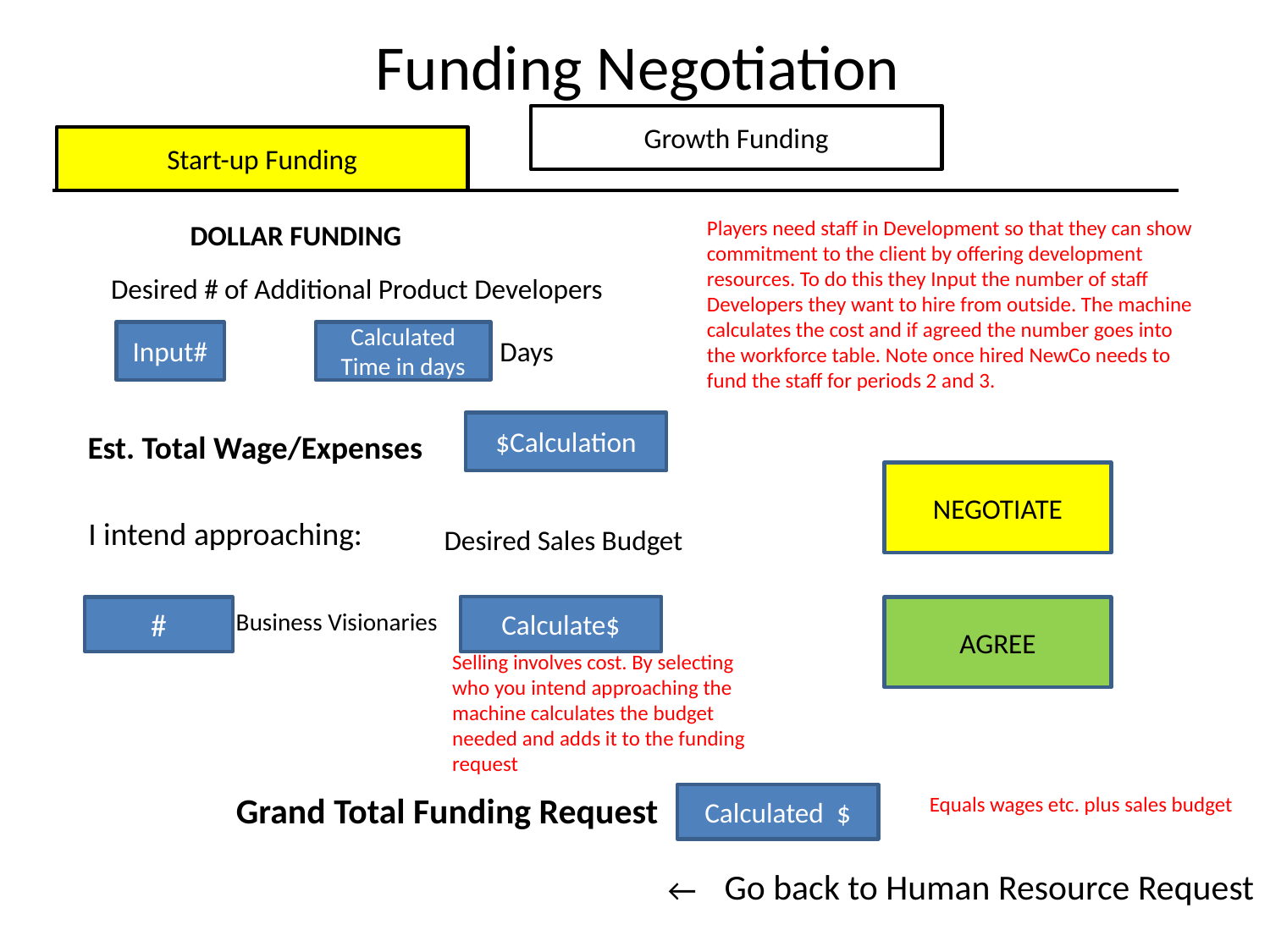

Funding Negotiation
Growth Funding
Start-up Funding
Players need staff in Development so that they can show commitment to the client by offering development resources. To do this they Input the number of staff Developers they want to hire from outside. The machine calculates the cost and if agreed the number goes into the workforce table. Note once hired NewCo needs to fund the staff for periods 2 and 3.
DOLLAR FUNDING
Desired # of Additional Product Developers
Input#
Calculated
Time in days
Days
$Calculation
Est. Total Wage/Expenses
NEGOTIATE
I intend approaching:
Desired Sales Budget
Calculate$
#
AGREE
Business Visionaries
Selling involves cost. By selecting who you intend approaching the machine calculates the budget needed and adds it to the funding request
Grand Total Funding Request
Calculated  $
Equals wages etc. plus sales budget
Go back to Human Resource Request
→